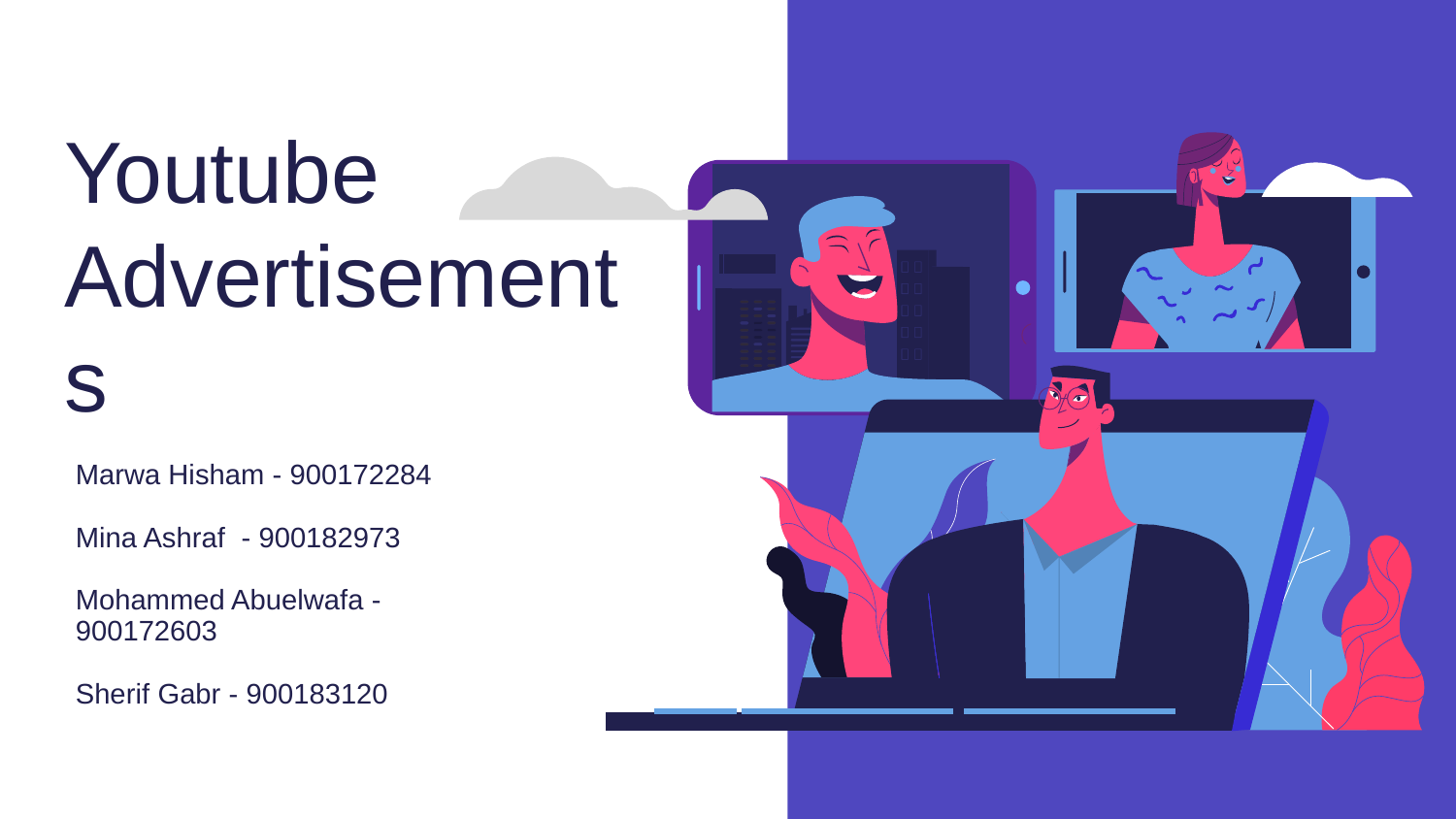

# Youtube Advertisements

Marwa Hisham - 900172284
Mina Ashraf  - 900182973
Mohammed Abuelwafa - 900172603
Sherif Gabr - 900183120